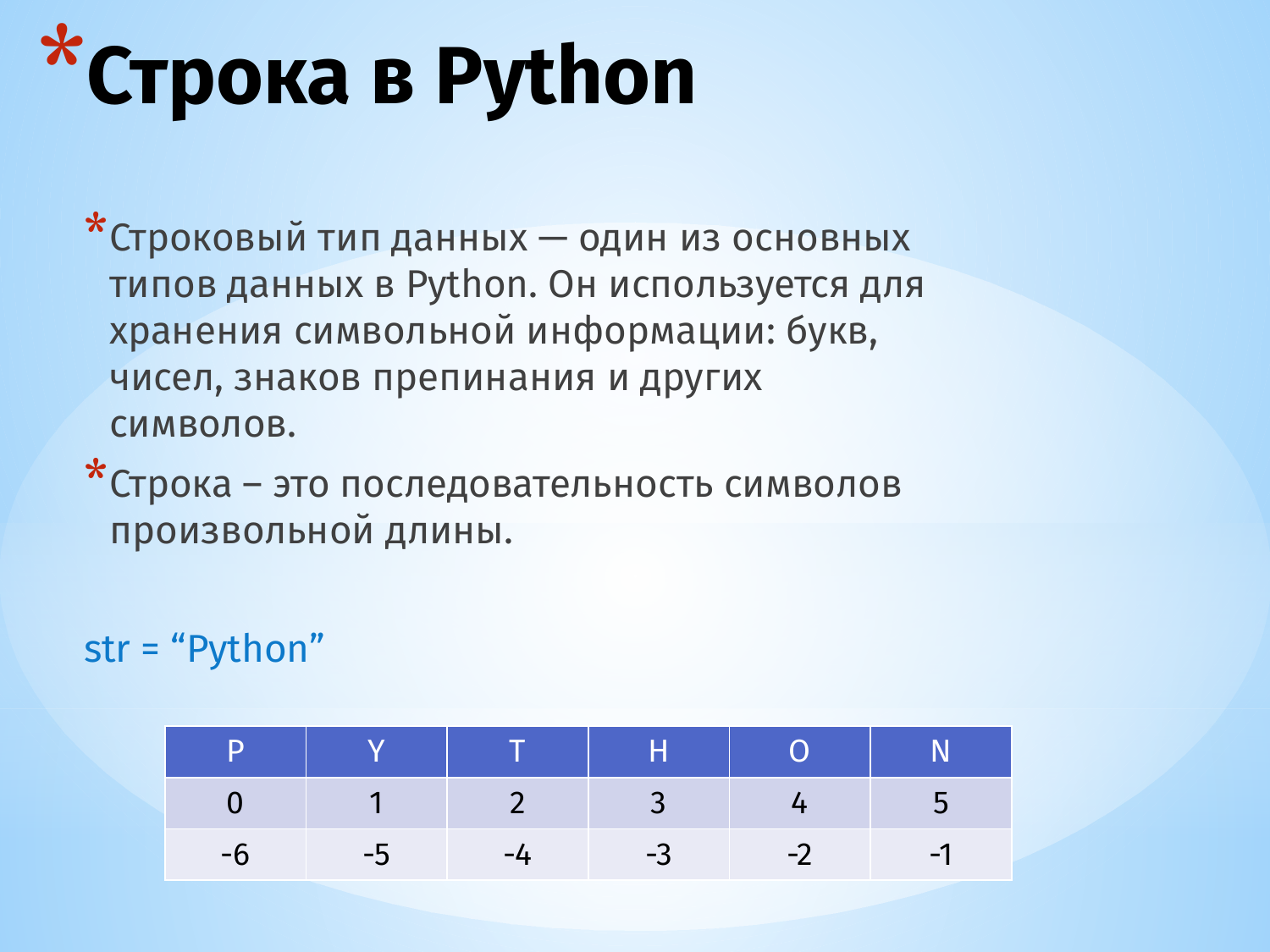

# Строка в Python
Строковый тип данных — один из основных типов данных в Python. Он используется для хранения символьной информации: букв, чисел, знаков препинания и других символов.
Строка – это последовательность символов произвольной длины.

str = “Python”

| P | Y | T | H | O | N |
| --- | --- | --- | --- | --- | --- |
| 0 | 1 | 2 | 3 | 4 | 5 |
| -6 | -5 | -4 | -3 | -2 | -1 |